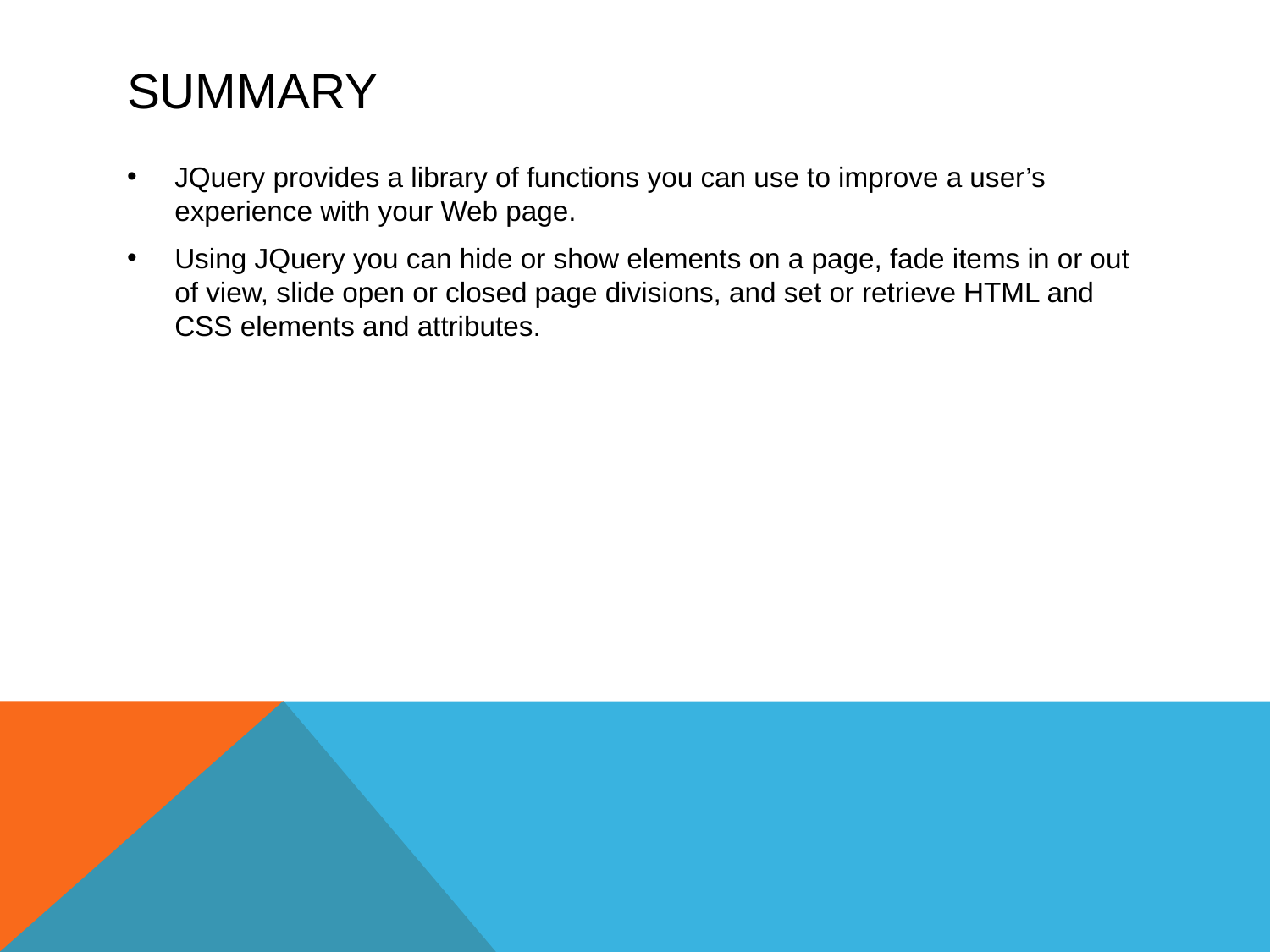

# summary
JQuery provides a library of functions you can use to improve a user’s experience with your Web page.
Using JQuery you can hide or show elements on a page, fade items in or out of view, slide open or closed page divisions, and set or retrieve HTML and CSS elements and attributes.